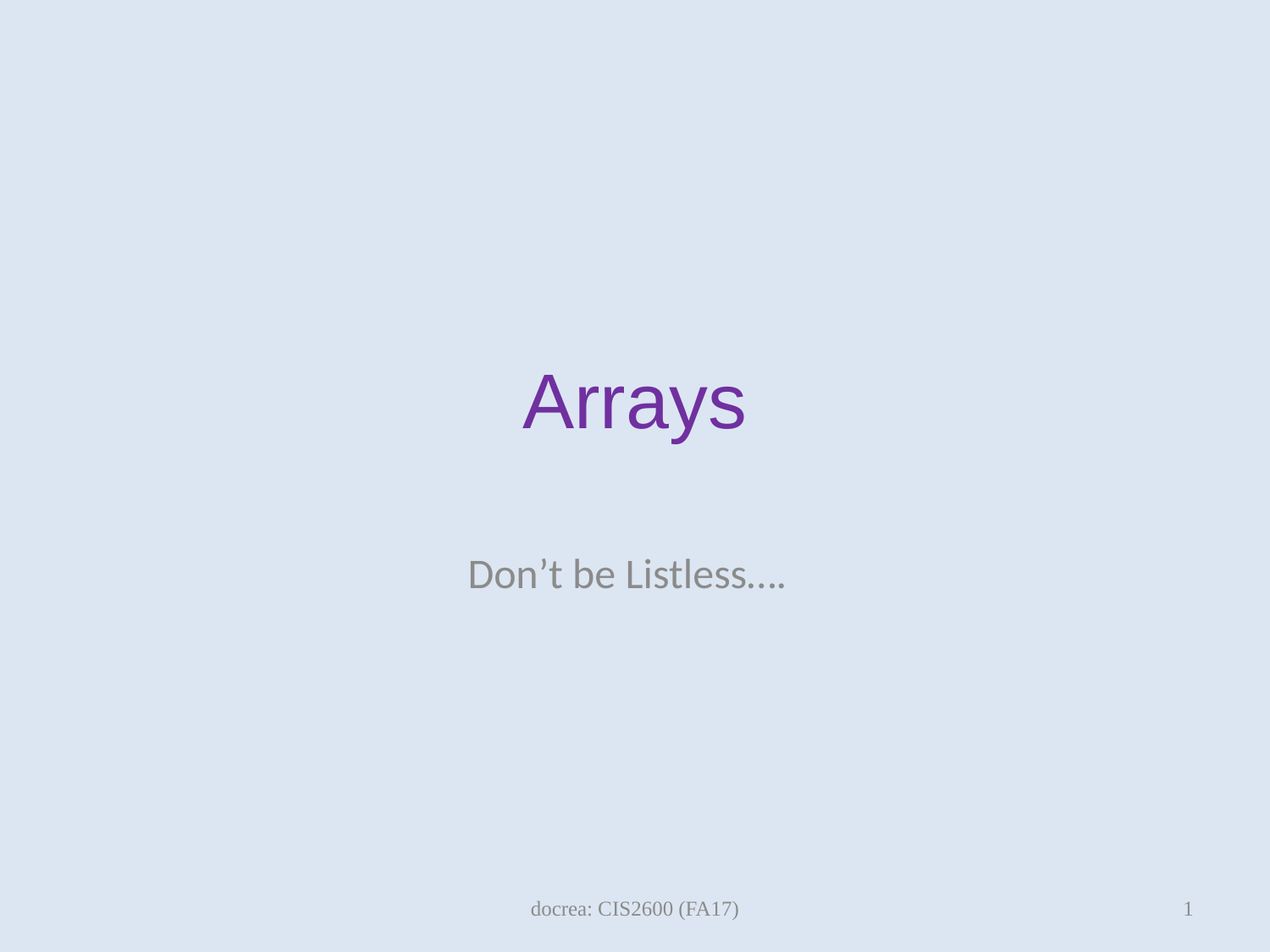

# Arrays
Don’t be Listless….
docrea: CIS2600 (FA17)
1